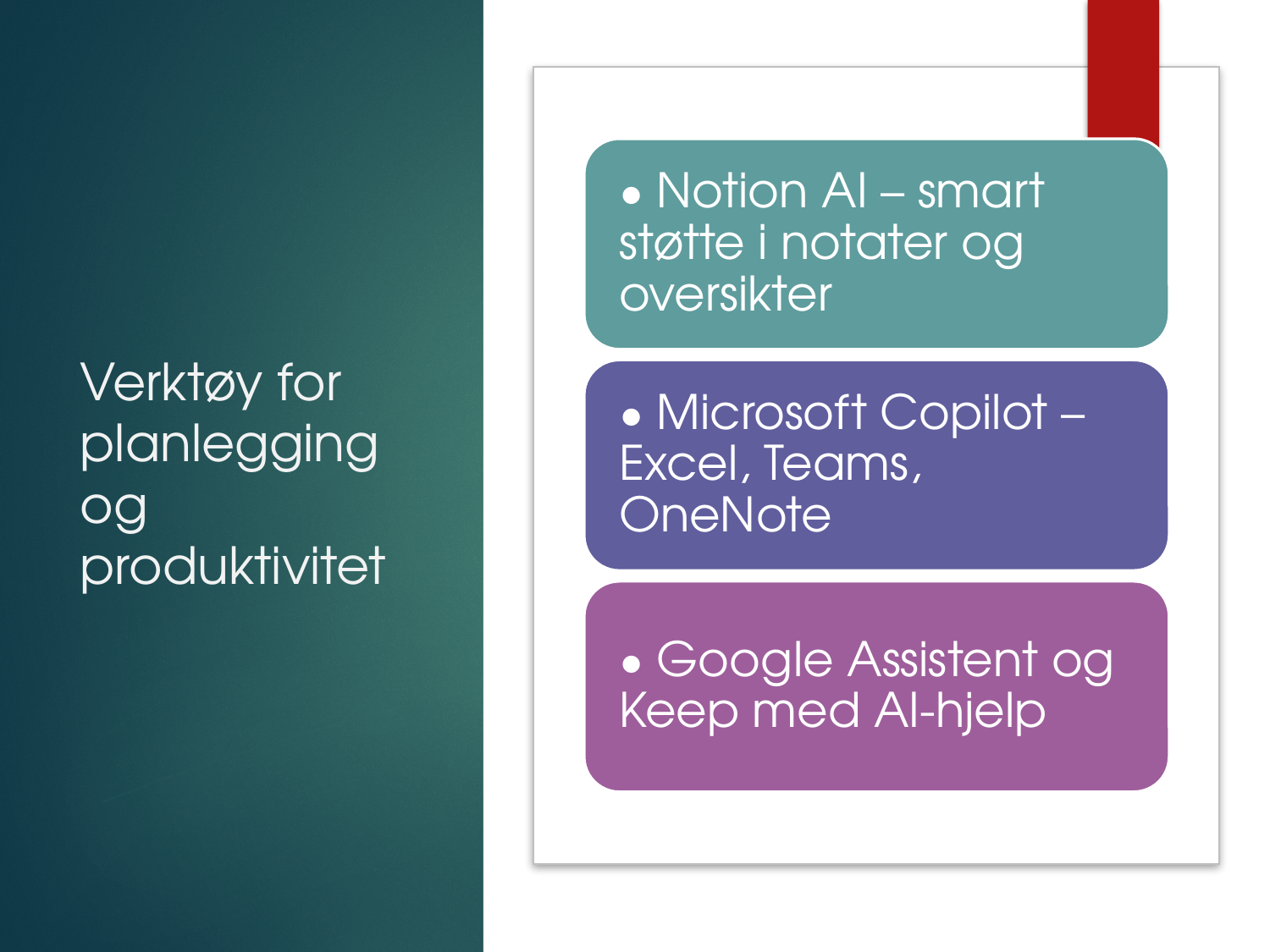

• Notion AI – smart støtte i notater og oversikter
• Microsoft Copilot – Excel, Teams, OneNote
• Google Assistent og Keep med AI-hjelp
# Verktøy for planlegging og produktivitet